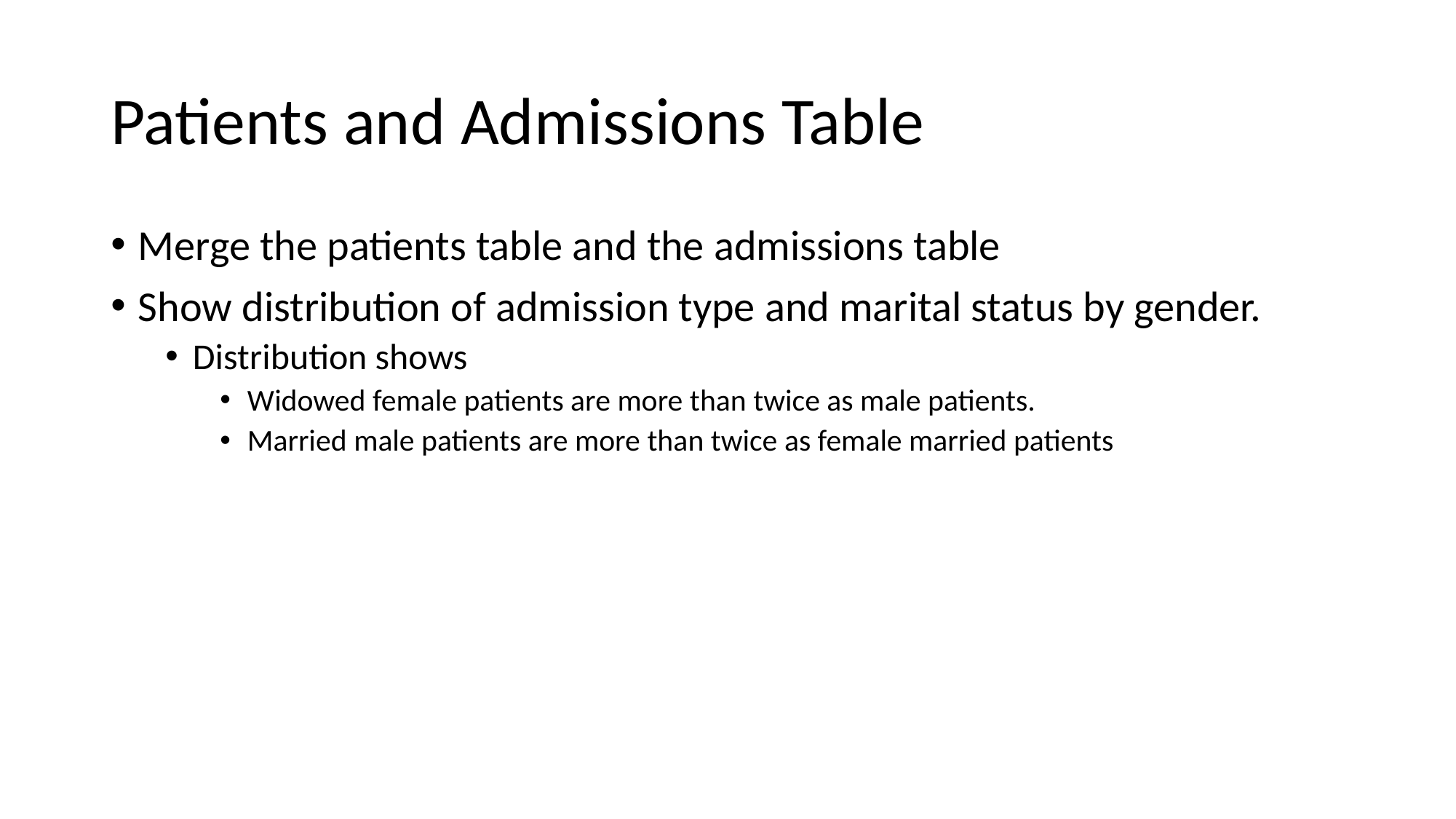

# Patients and Admissions Table
Merge the patients table and the admissions table
Show distribution of admission type and marital status by gender.
Distribution shows
Widowed female patients are more than twice as male patients.
Married male patients are more than twice as female married patients